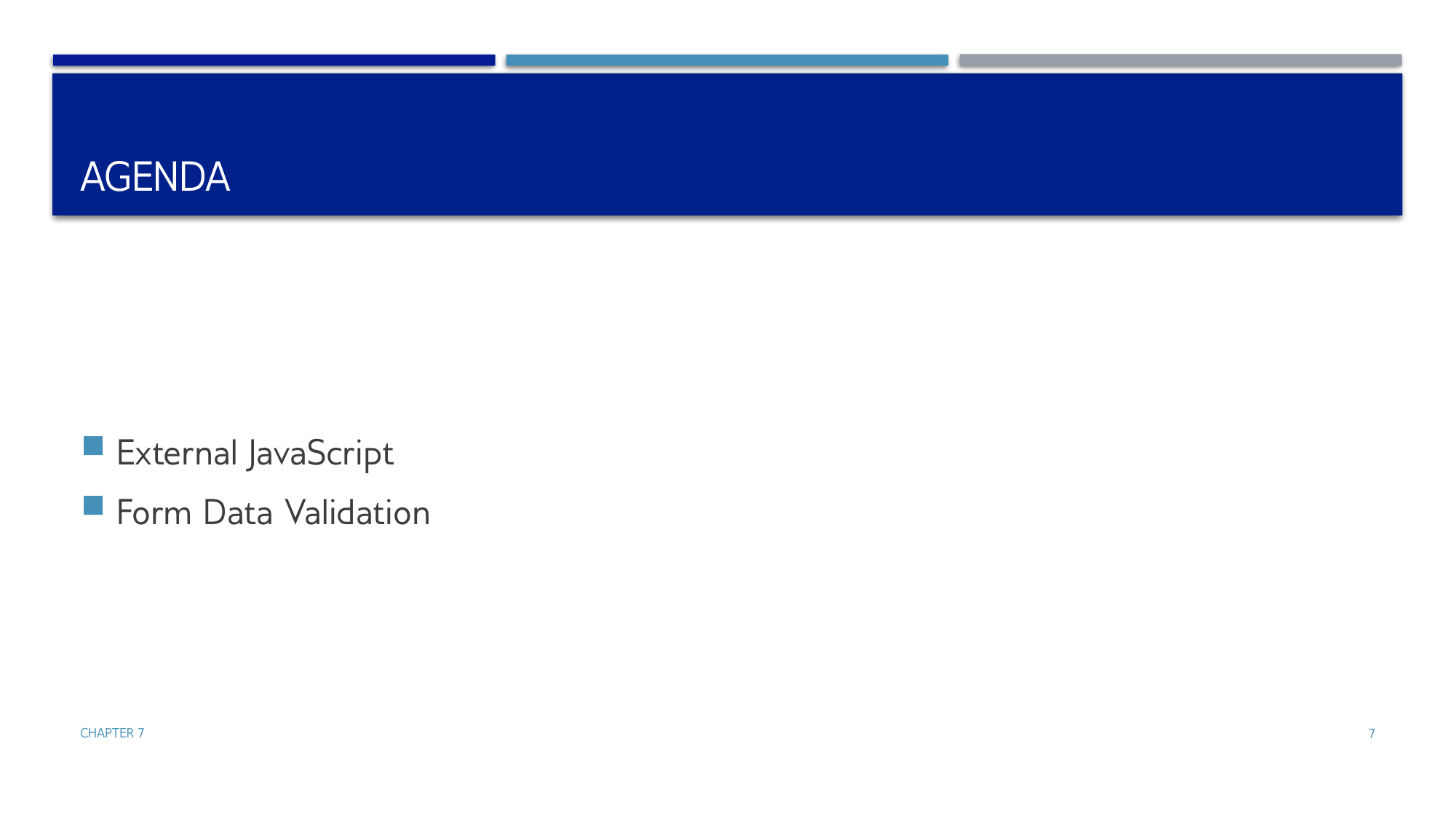

# Agenda
External JavaScript
Form Data Validation
Chapter 7
7